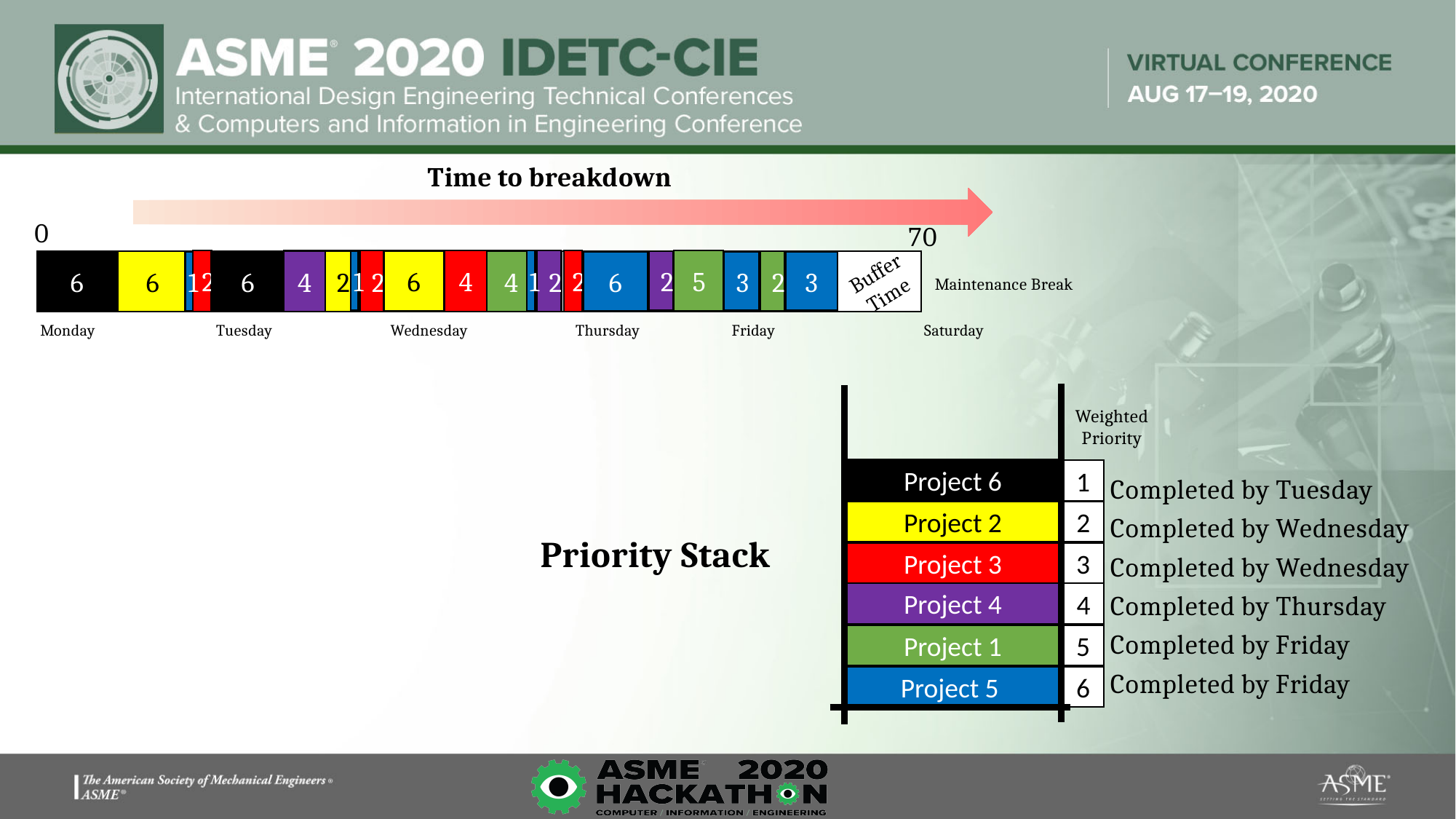

Time to breakdown

0
70
1
2
2
5
2
4
2
4
4
2
6

6
6
1
2
2
6
3
3
1
6
Buffer Time
Maintenance Break
Monday
Tuesday
Wednesday
Thursday
Friday
Saturday
Weighted Priority
Project 6
1
Completed by Tuesday
Completed by Wednesday
Completed by Wednesday
Completed by Thursday
Completed by Friday
Completed by Friday
2
Project 2
Priority Stack
3
Project 3
Project 4
4
Project 1
5
Project 5
6